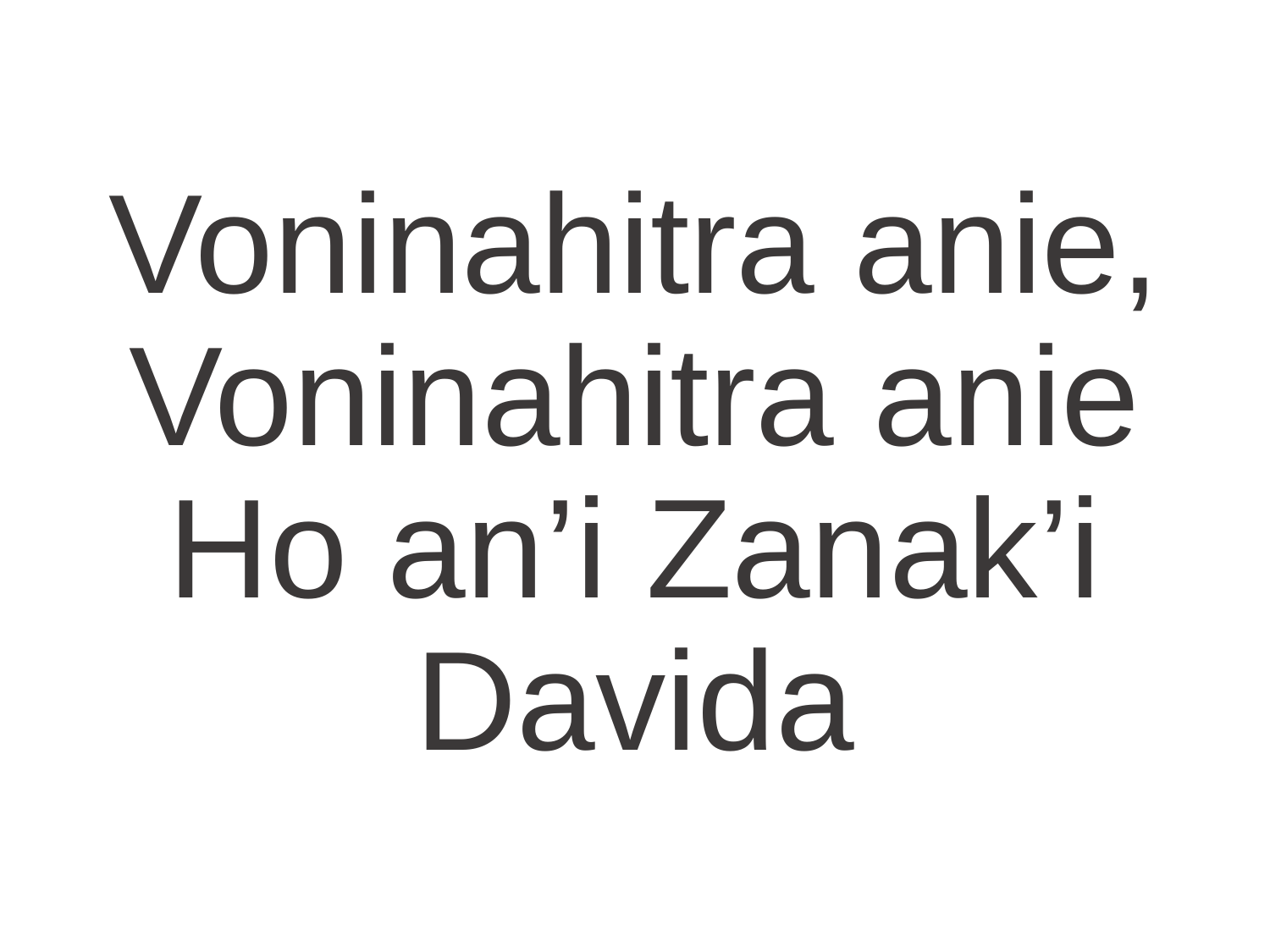

Voninahitra anie,
Voninahitra anie
Ho an’i Zanak’i Davida